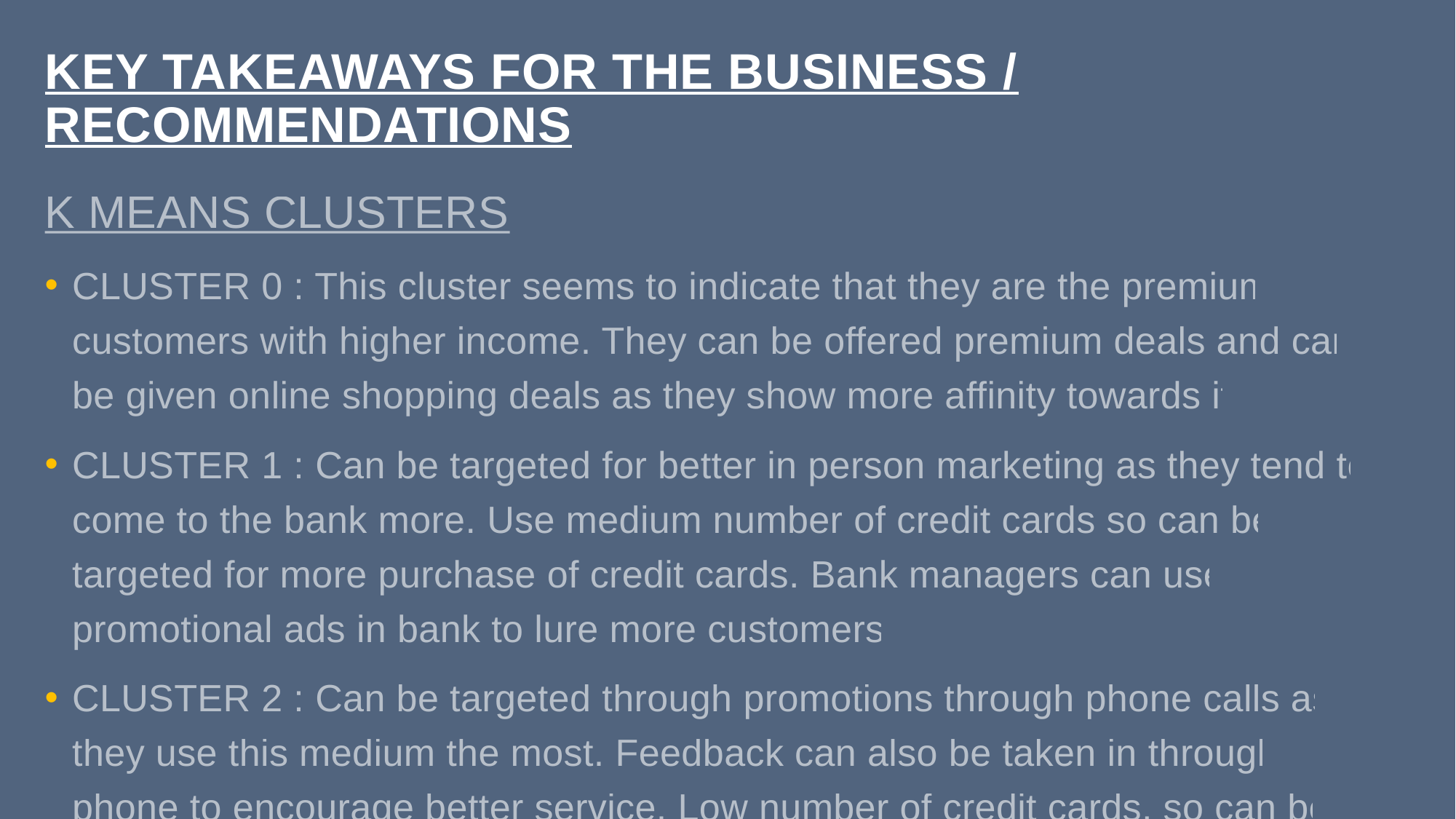

# KEY TAKEAWAYS FOR THE BUSINESS / RECOMMENDATIONS
K MEANS CLUSTERS
CLUSTER 0 : This cluster seems to indicate that they are the premium customers with higher income. They can be offered premium deals and can be given online shopping deals as they show more affinity towards it.
CLUSTER 1 : Can be targeted for better in person marketing as they tend to come to the bank more. Use medium number of credit cards so can be targeted for more purchase of credit cards. Bank managers can use promotional ads in bank to lure more customers.
CLUSTER 2 : Can be targeted through promotions through phone calls as they use this medium the most. Feedback can also be taken in through phone to encourage better service. Low number of credit cards, so can be targeted for low budget credit cards.